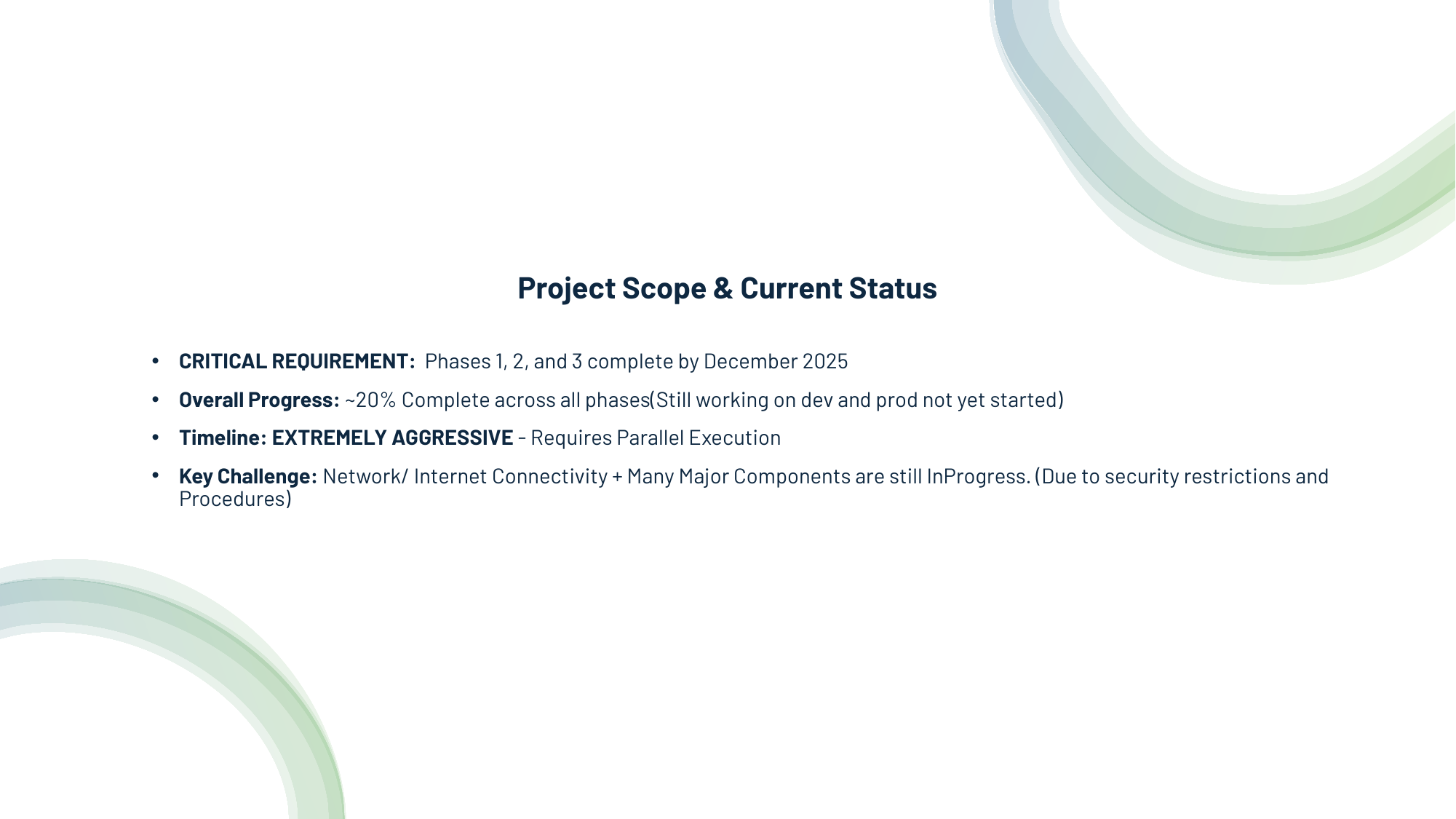

# Project Scope & Current Status
CRITICAL REQUIREMENT:  Phases 1, 2, and 3 complete by December 2025
Overall Progress: ~20% Complete across all phases(Still working on dev and prod not yet started)
Timeline: EXTREMELY AGGRESSIVE - Requires Parallel Execution
Key Challenge: Network/ Internet Connectivity + Many Major Components are still InProgress. (Due to security restrictions and Procedures)